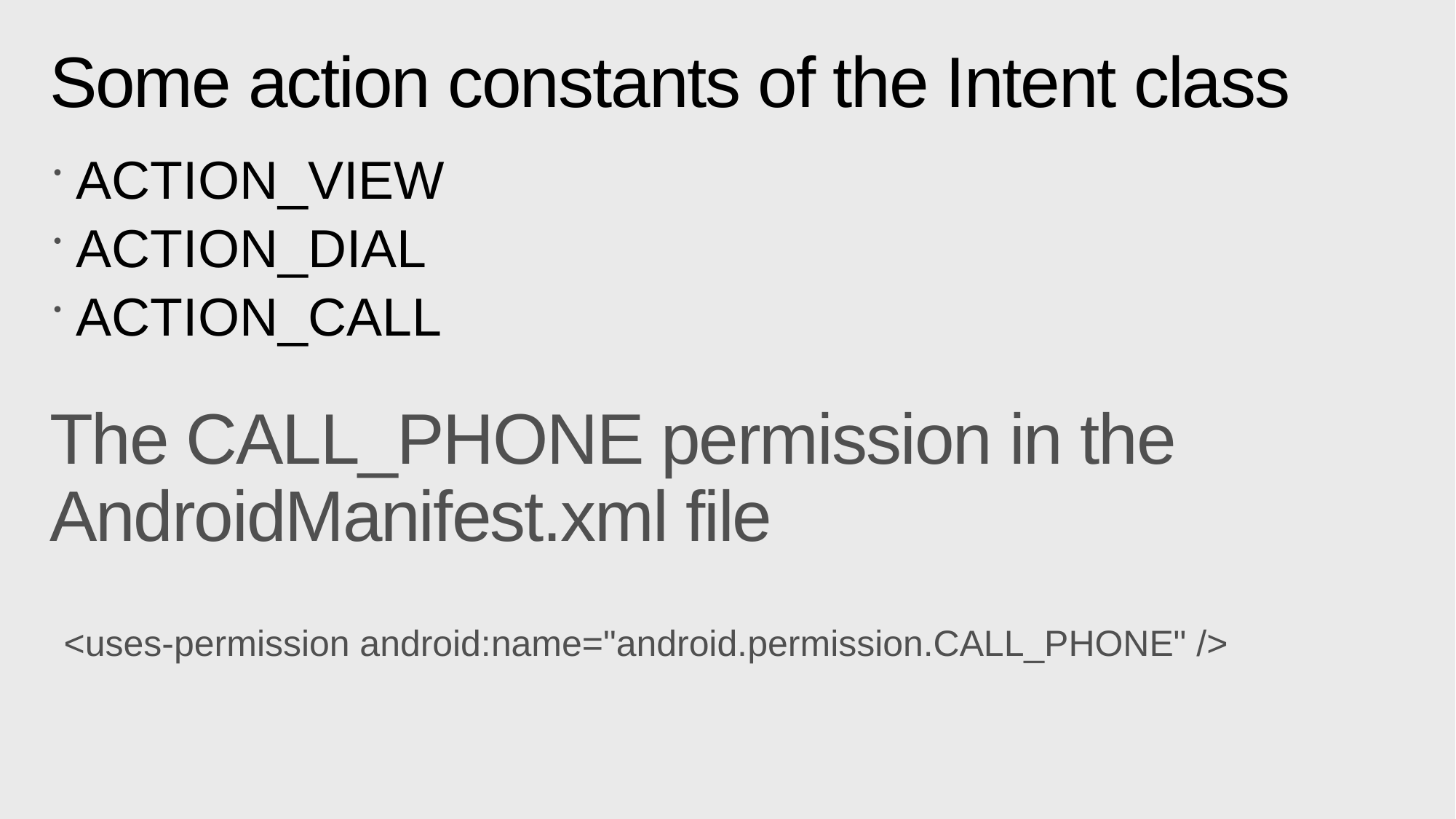

# Some action constants of the Intent class
ACTION_VIEW
ACTION_DIAL
ACTION_CALL
The CALL_PHONE permission in the AndroidManifest.xml file
<uses-permission android:name="android.permission.CALL_PHONE" />